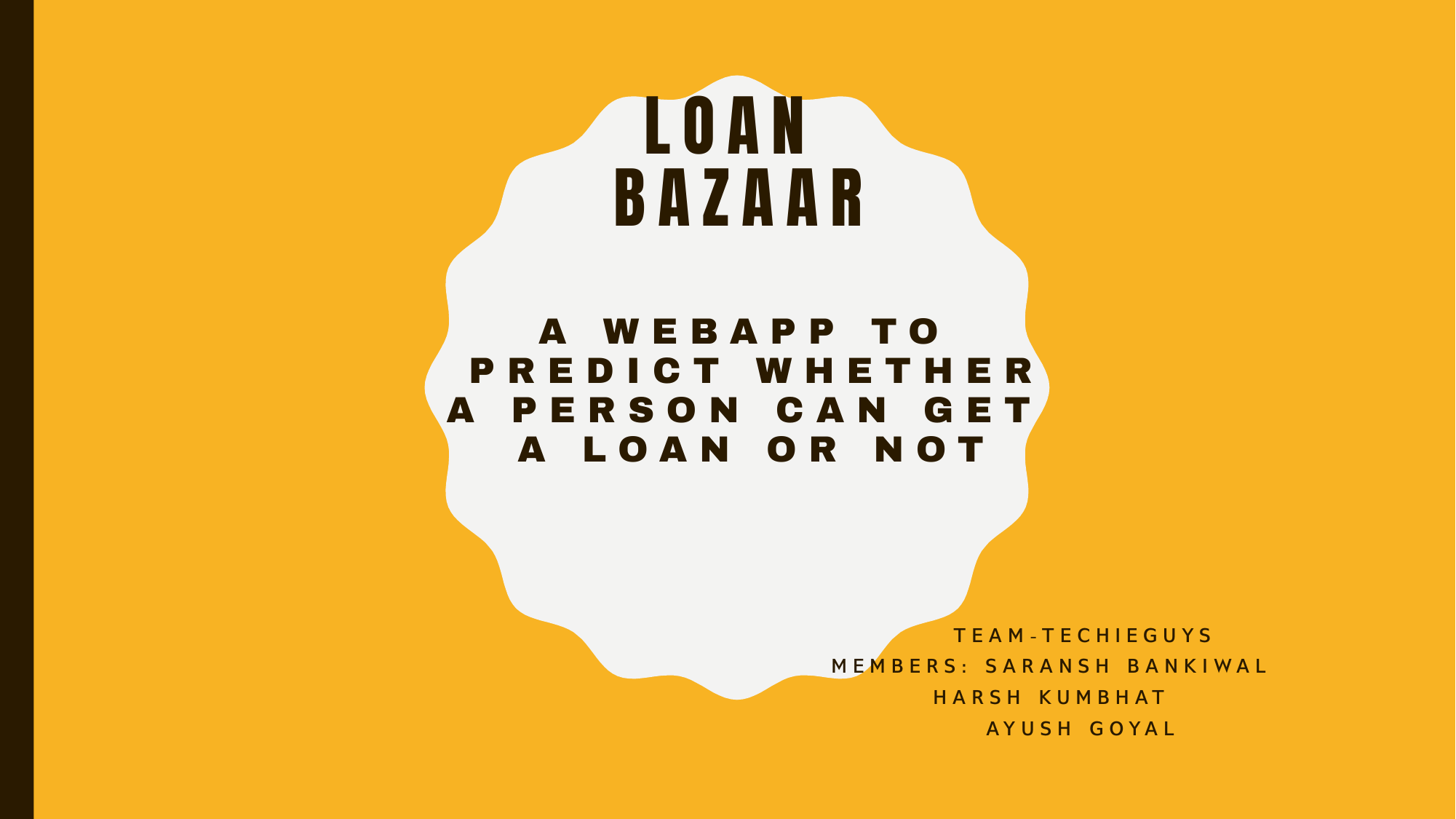

# Loan Bazaar A webapp to predict whether a person can get a loan or not
           Team-techieguys
			Members: saransh bankiwal
				Harsh kumbhat
			     Ayush goyal